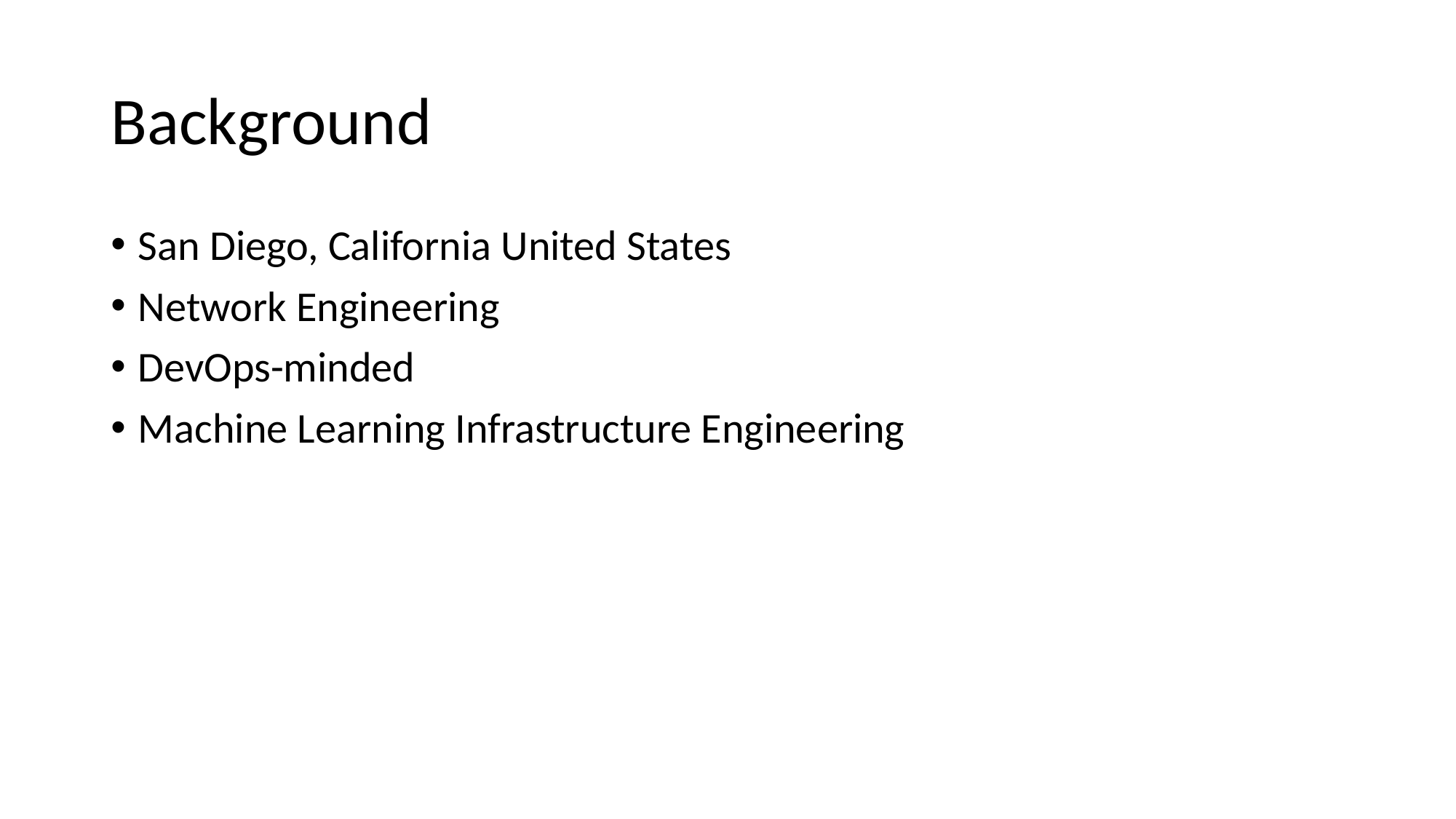

# Background
San Diego, California United States
Network Engineering
DevOps-minded
Machine Learning Infrastructure Engineering